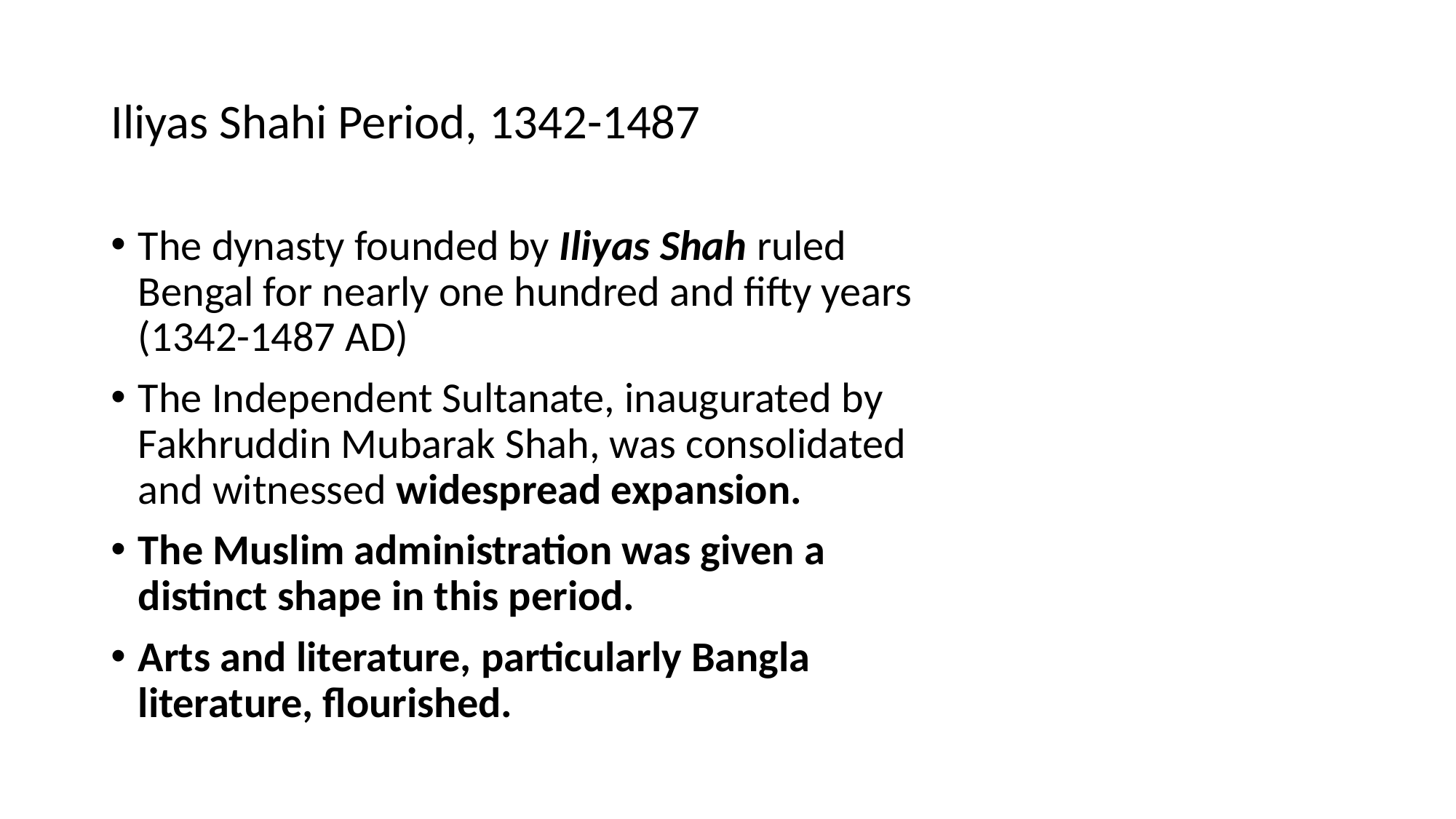

# Iliyas Shahi Period, 1342-1487
The dynasty founded by Iliyas Shah ruled Bengal for nearly one hundred and fifty years (1342-1487 AD)
The Independent Sultanate, inaugurated by Fakhruddin Mubarak Shah, was consolidated and witnessed widespread expansion.
The Muslim administration was given a distinct shape in this period.
Arts and literature, particularly Bangla literature, flourished.